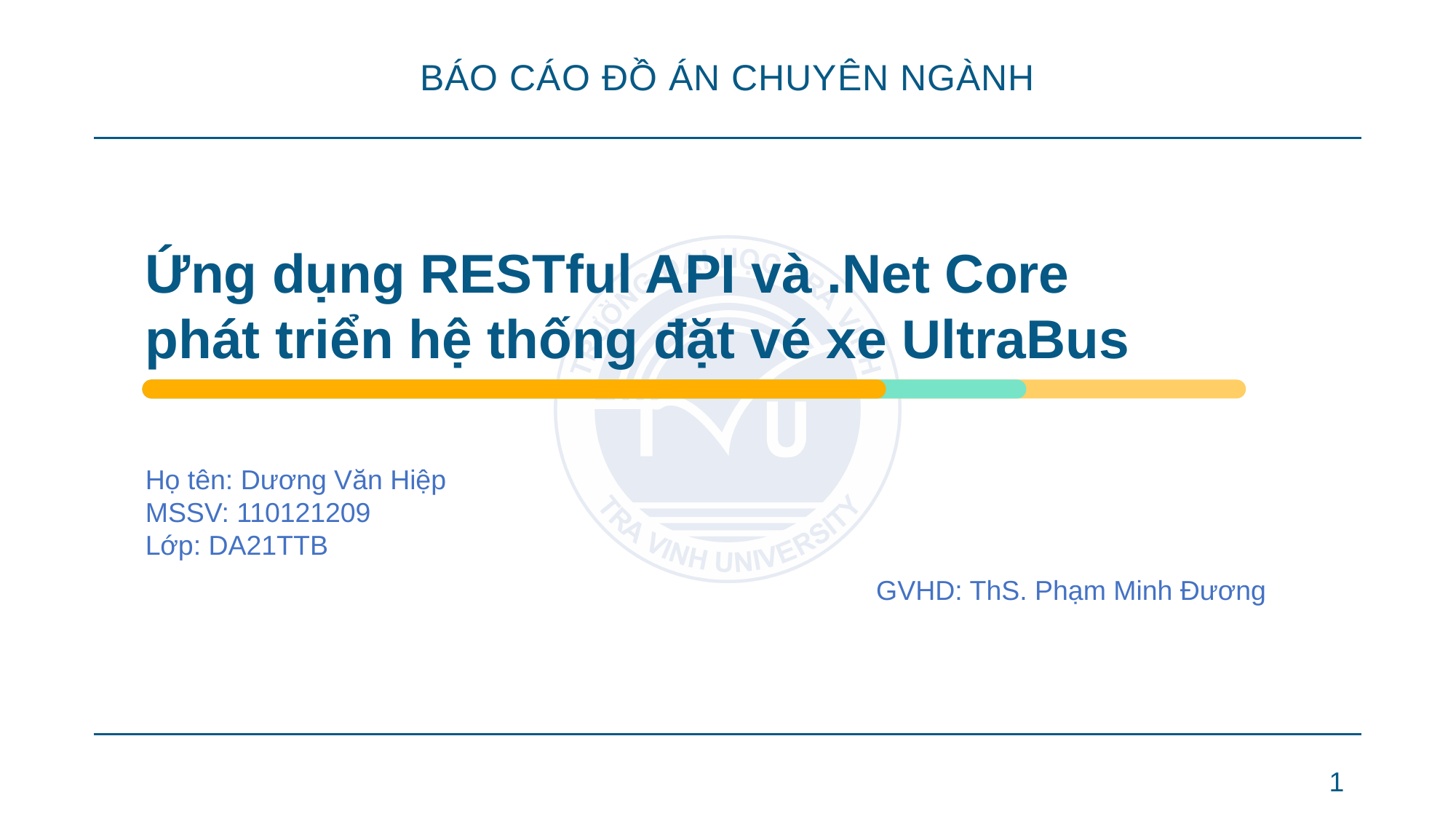

# BÁO CÁO ĐỒ ÁN CHUYÊN NGÀNH
Ứng dụng RESTful API và .Net Core
phát triển hệ thống đặt vé xe UltraBus
Họ tên: Dương Văn Hiệp
MSSV: 110121209
Lớp: DA21TTB

GVHD: ThS. Phạm Minh Đương
1